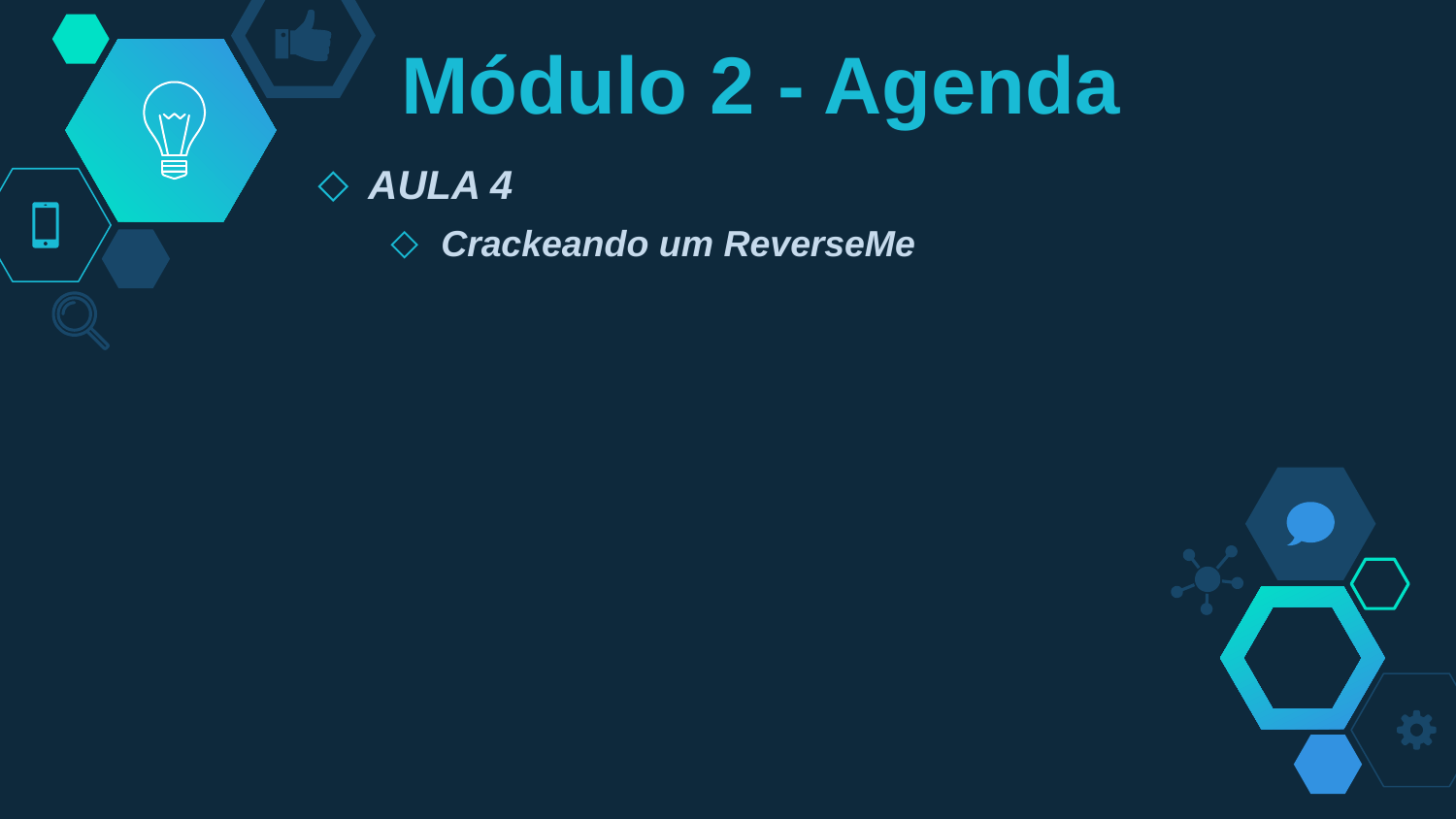

# Módulo 2 - Agenda
AULA 4
Crackeando um ReverseMe